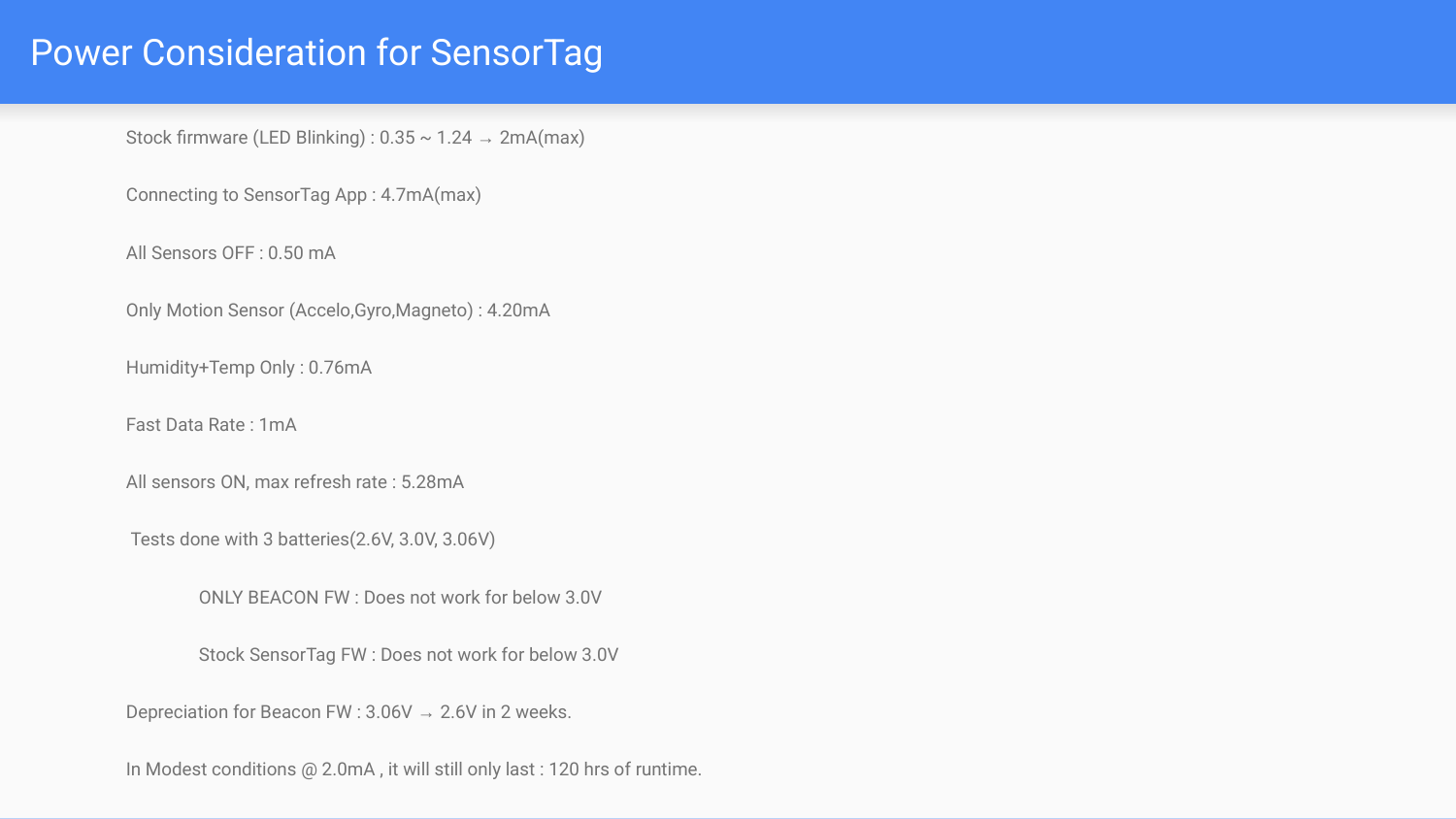

# Power Consideration for SensorTag
Stock firmware (LED Blinking) : 0.35 ~ 1.24 → 2mA(max)
Connecting to SensorTag App : 4.7mA(max)
All Sensors OFF : 0.50 mA
Only Motion Sensor (Accelo,Gyro,Magneto) : 4.20mA
Humidity+Temp Only : 0.76mA
Fast Data Rate : 1mA
All sensors ON, max refresh rate : 5.28mA
 Tests done with 3 batteries(2.6V, 3.0V, 3.06V)
ONLY BEACON FW : Does not work for below 3.0V
Stock SensorTag FW : Does not work for below 3.0V
Depreciation for Beacon FW : 3.06V → 2.6V in 2 weeks.
In Modest conditions @ 2.0mA , it will still only last : 120 hrs of runtime.